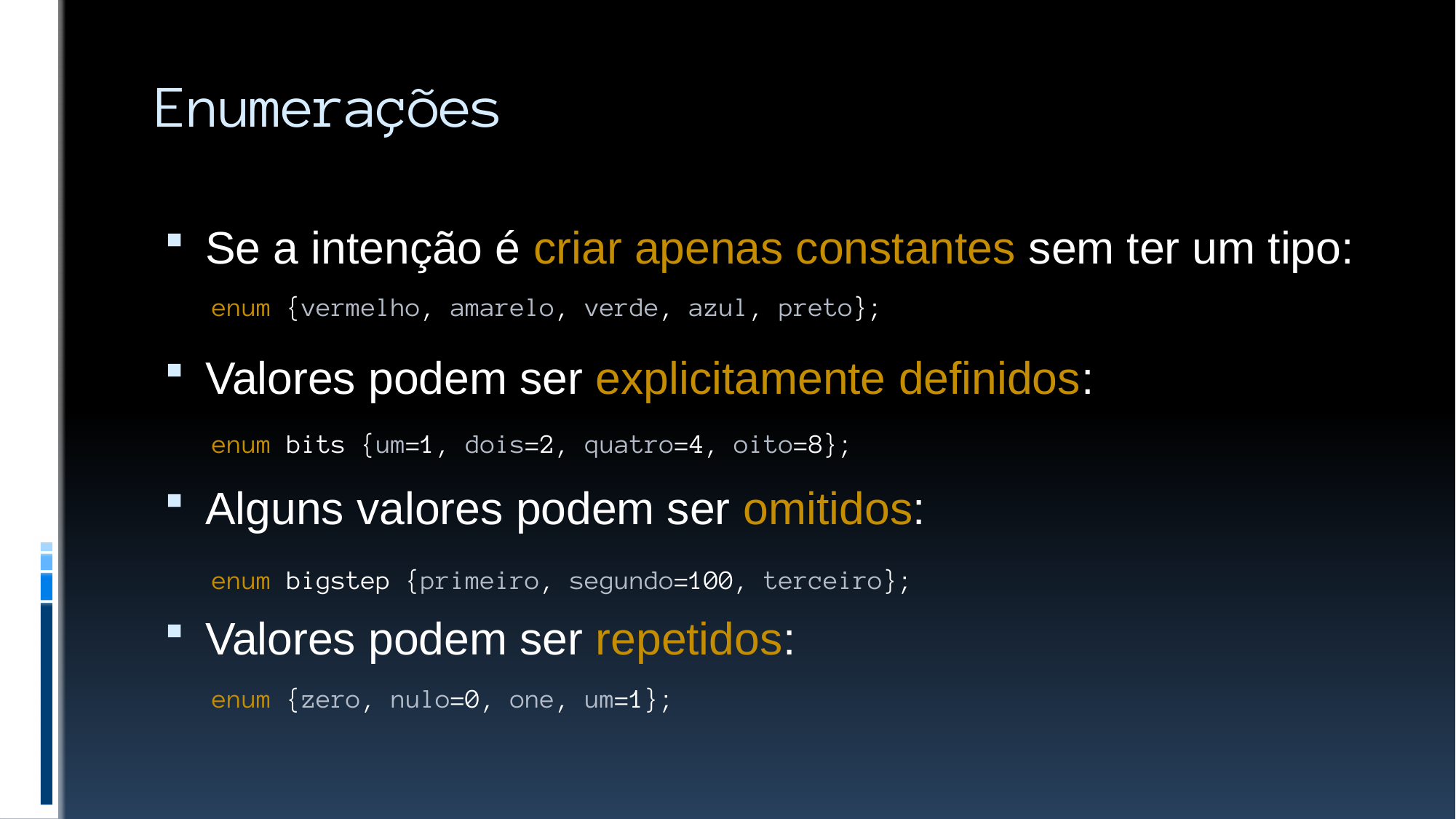

# Enumerações
Se a intenção é criar apenas constantes sem ter um tipo:

Valores podem ser explicitamente definidos:

Alguns valores podem ser omitidos:

Valores podem ser repetidos:
enum {vermelho, amarelo, verde, azul, preto};
enum bits {um=1, dois=2, quatro=4, oito=8};
enum bigstep {primeiro, segundo=100, terceiro};
enum {zero, nulo=0, one, um=1};